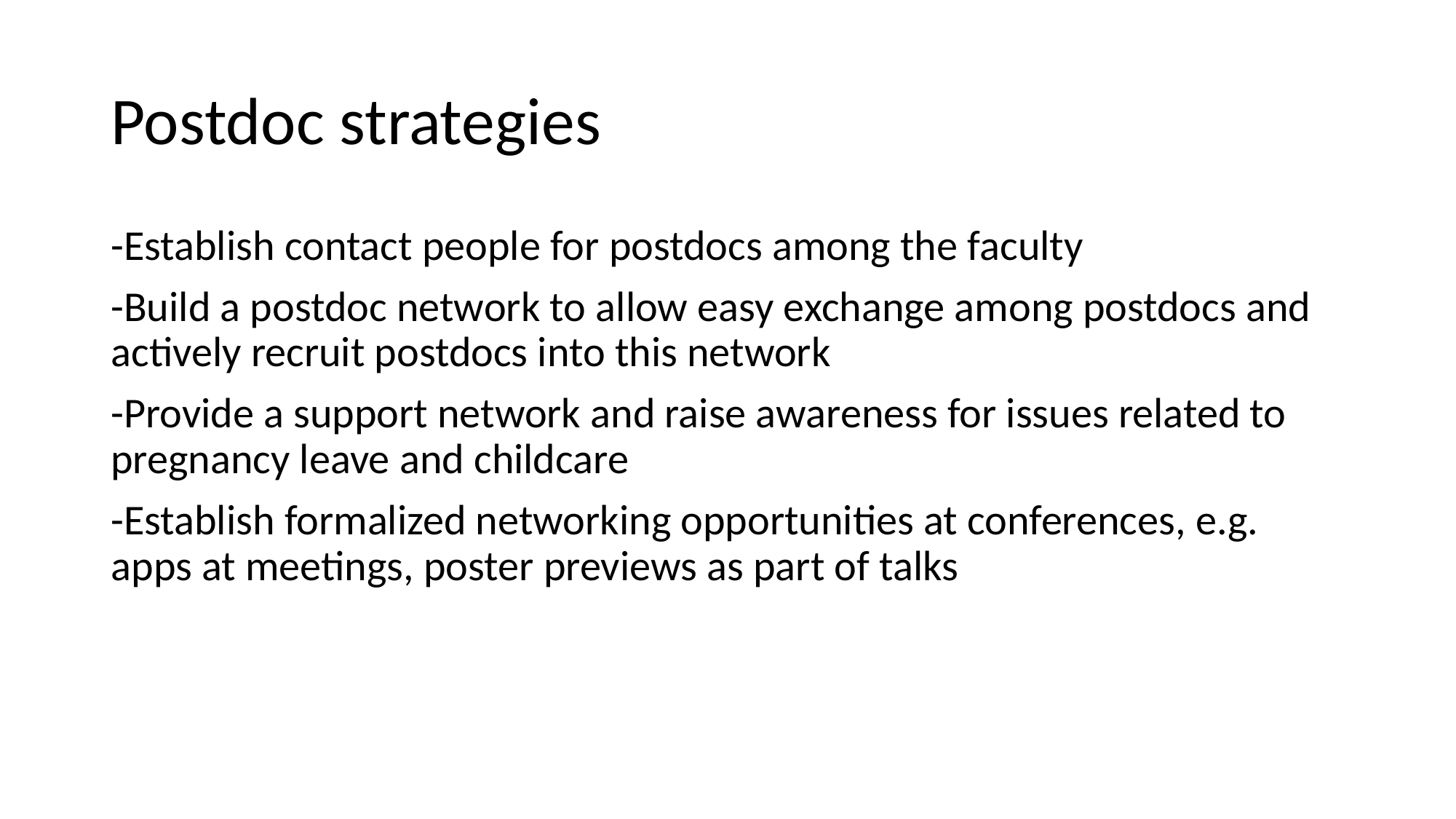

# Postdoc strategies
-Establish contact people for postdocs among the faculty
-Build a postdoc network to allow easy exchange among postdocs and actively recruit postdocs into this network
-Provide a support network and raise awareness for issues related to pregnancy leave and childcare
-Establish formalized networking opportunities at conferences, e.g. apps at meetings, poster previews as part of talks